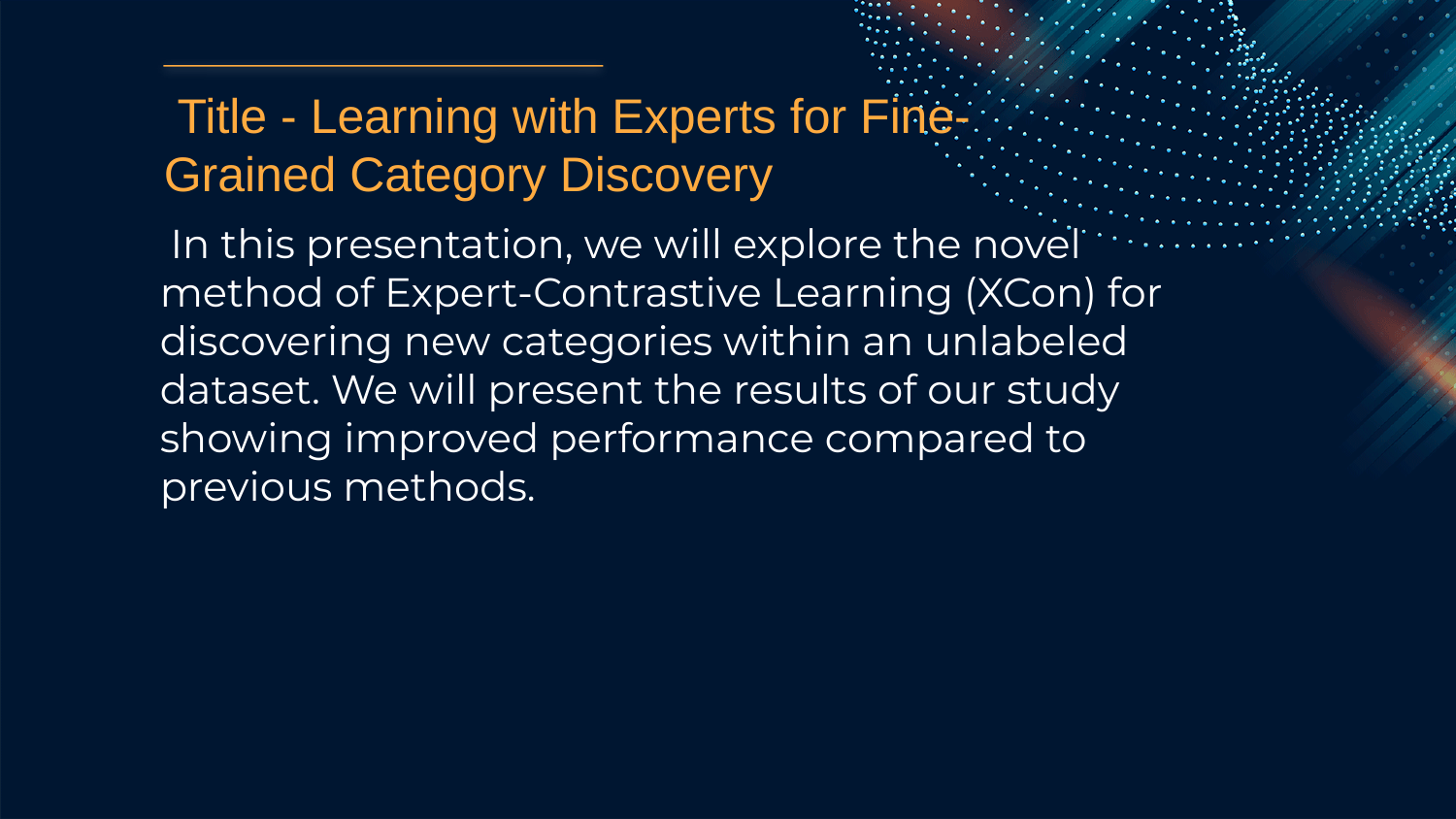

Title - Learning with Experts for Fine-Grained Category Discovery
 In this presentation, we will explore the novel method of Expert-Contrastive Learning (XCon) for discovering new categories within an unlabeled dataset. We will present the results of our study showing improved performance compared to previous methods.